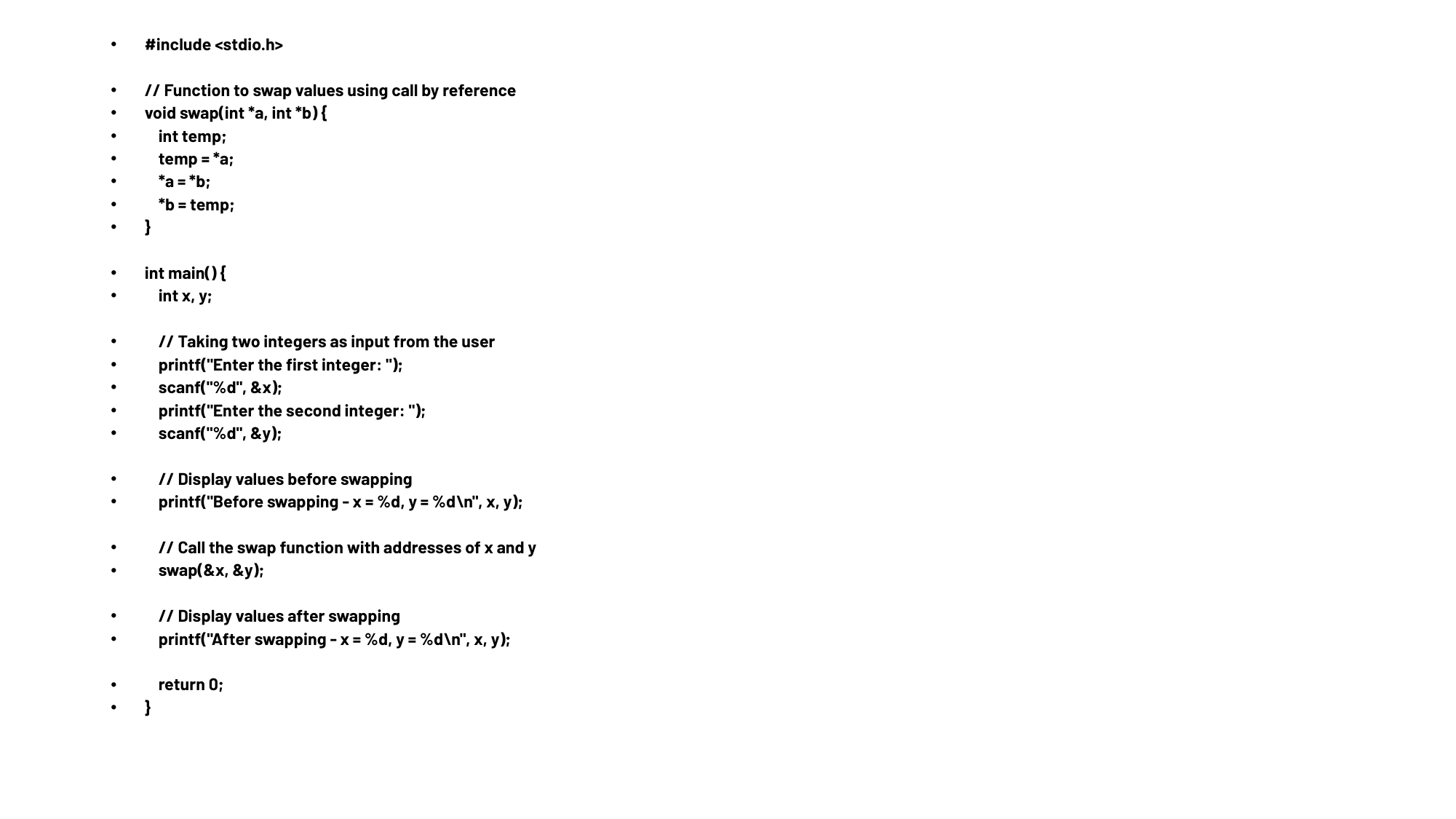

#include <stdio.h>

// Function to swap values using call by reference
void swap(int *a, int *b) {
    int temp;
    temp = *a;
    *a = *b;
    *b = temp;
}

int main() {
    int x, y;

    // Taking two integers as input from the user
    printf("Enter the first integer: ");
    scanf("%d", &x);
    printf("Enter the second integer: ");
    scanf("%d", &y);

    // Display values before swapping
    printf("Before swapping - x = %d, y = %d\n", x, y);

    // Call the swap function with addresses of x and y
    swap(&x, &y);

    // Display values after swapping
    printf("After swapping - x = %d, y = %d\n", x, y);

    return 0;
}